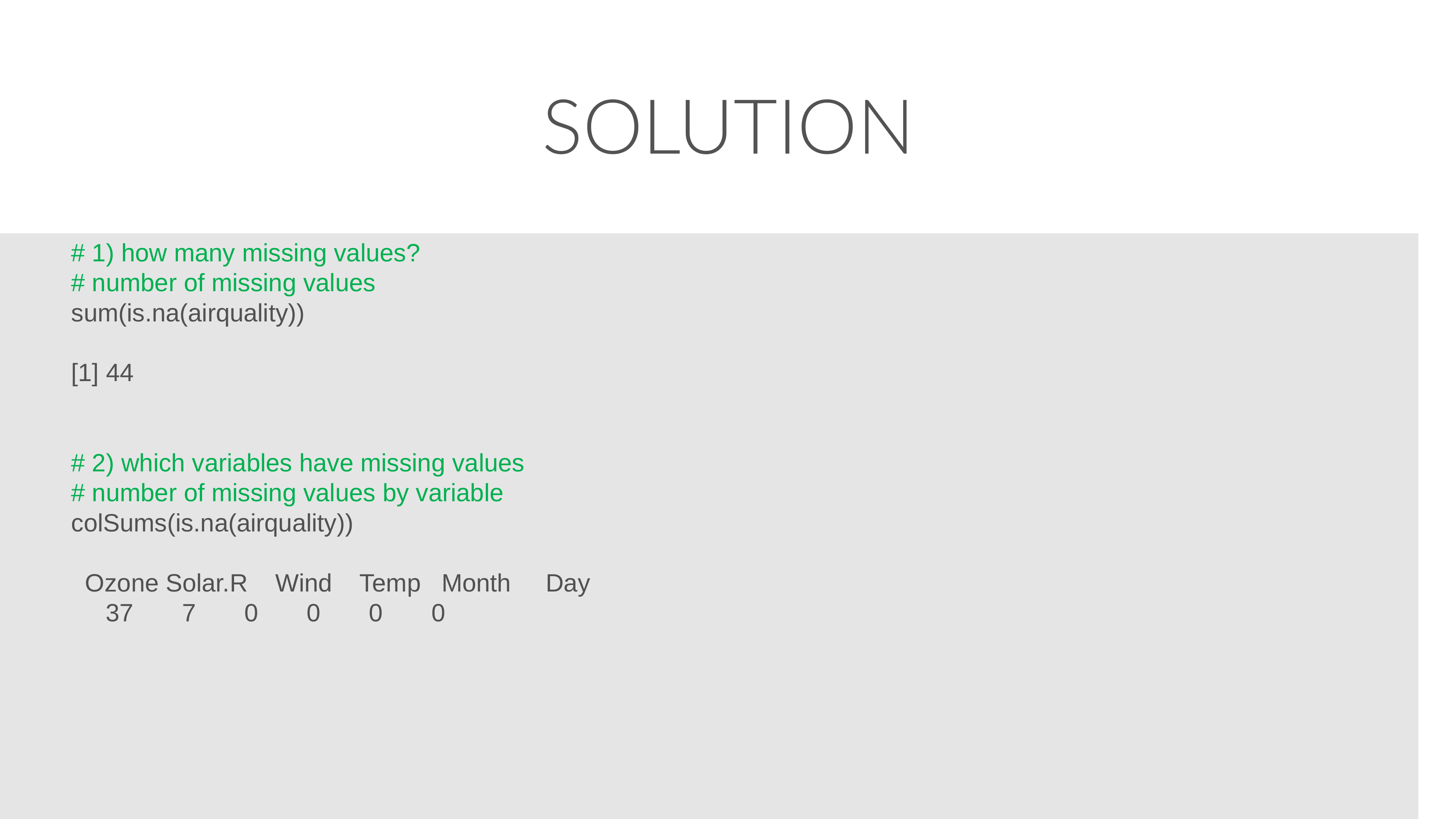

# Solution
# 1) how many missing values?
# number of missing values
sum(is.na(airquality))

[1] 44

# 2) which variables have missing values
# number of missing values by variable
colSums(is.na(airquality))

  Ozone Solar.R    Wind    Temp   Month     Day
     37       7       0       0       0       0